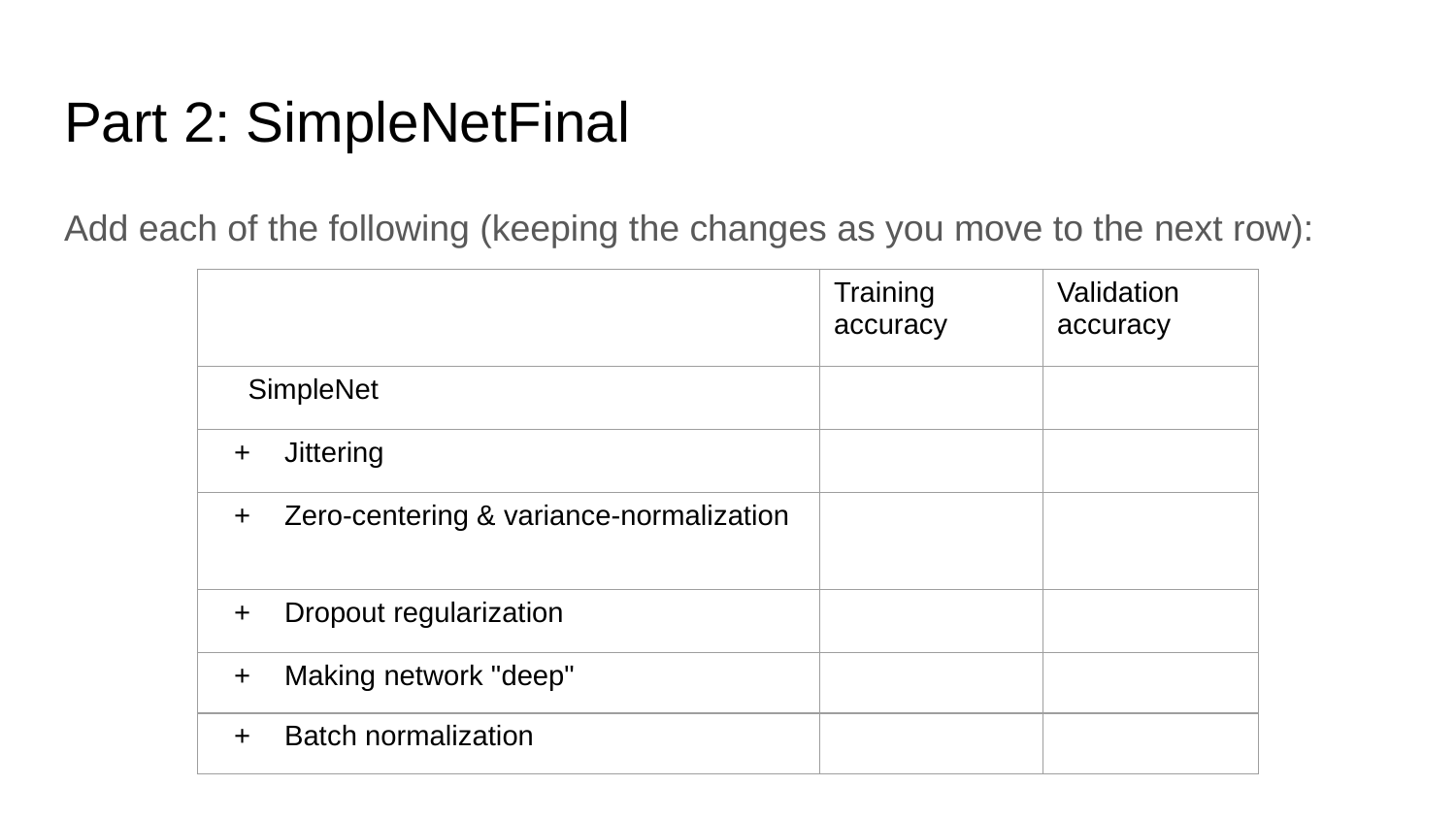

# Part 2: SimpleNetFinal
Add each of the following (keeping the changes as you move to the next row):
|  | Training accuracy | Validation accuracy |
| --- | --- | --- |
| SimpleNet |  |  |
| Jittering |  |  |
| Zero-centering & variance-normalization |  |  |
| Dropout regularization |  |  |
| Making network "deep" |  |  |
| Batch normalization |  |  |